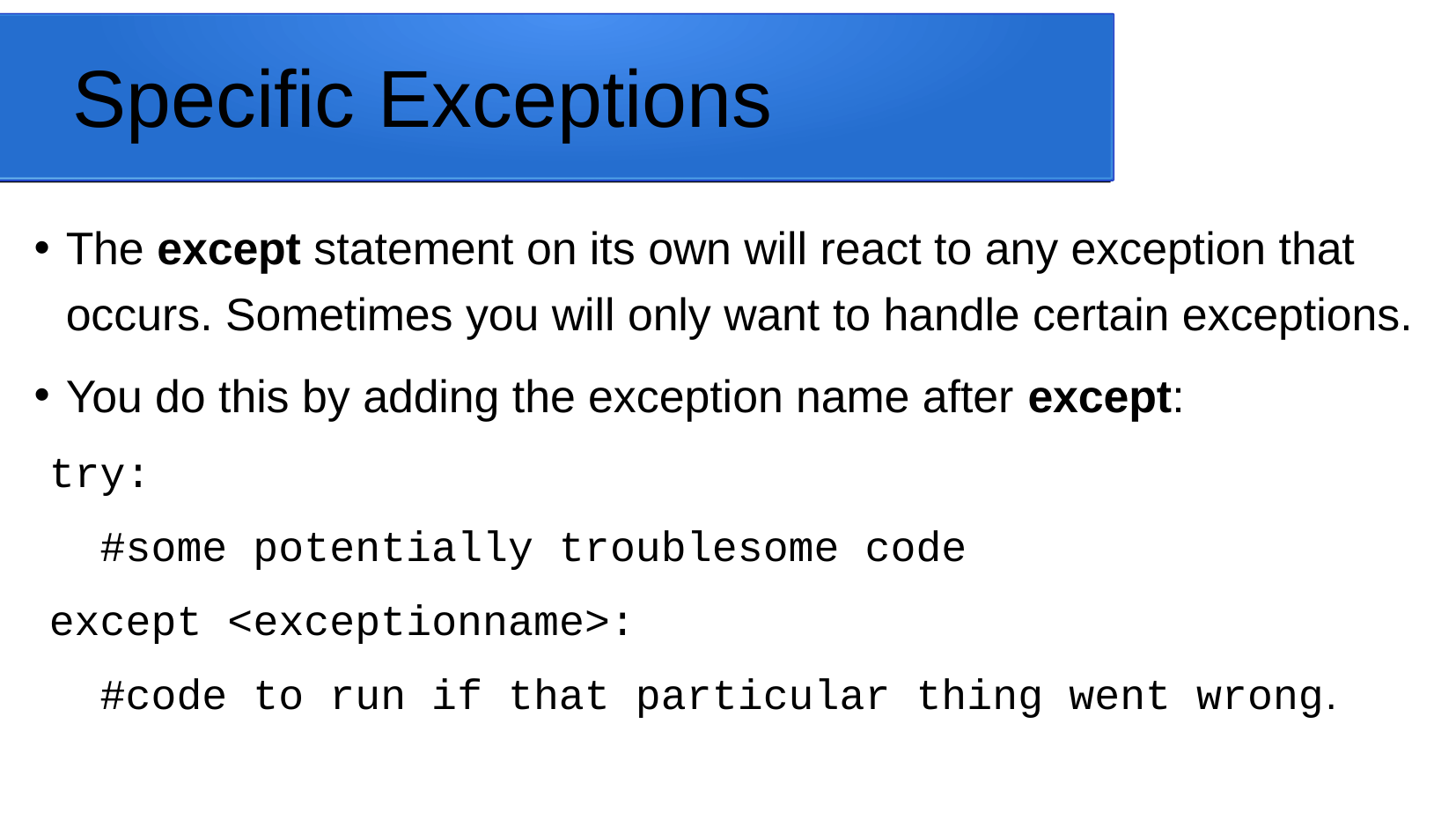

Specific Exceptions
# The except statement on its own will react to any exception that occurs. Sometimes you will only want to handle certain exceptions.
You do this by adding the exception name after except:
try:
  #some potentially troublesome code
except <exceptionname>:
  #code to run if that particular thing went wrong.